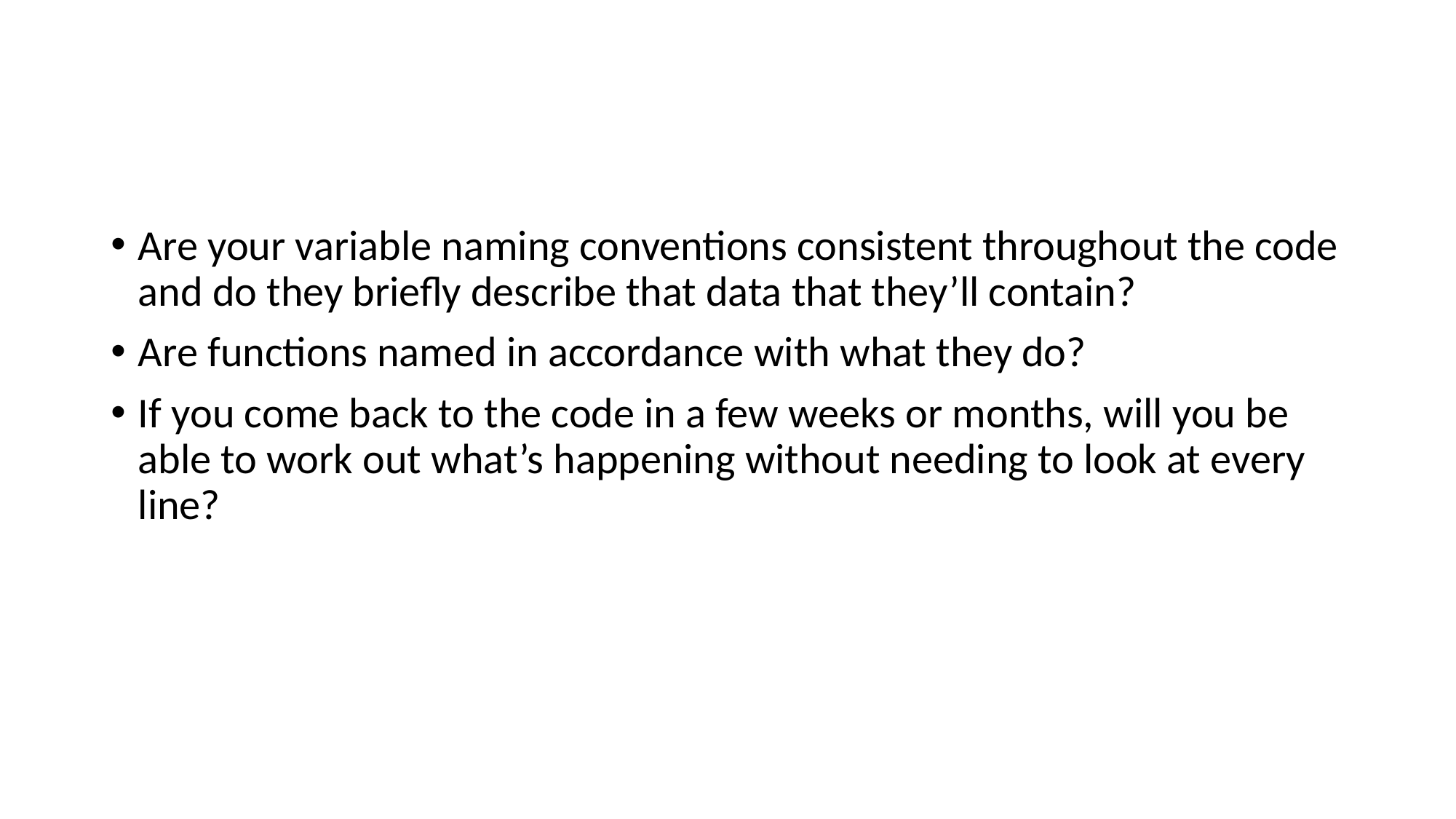

#
Are your variable naming conventions consistent throughout the code and do they briefly describe that data that they’ll contain?
Are functions named in accordance with what they do?
If you come back to the code in a few weeks or months, will you be able to work out what’s happening without needing to look at every line?